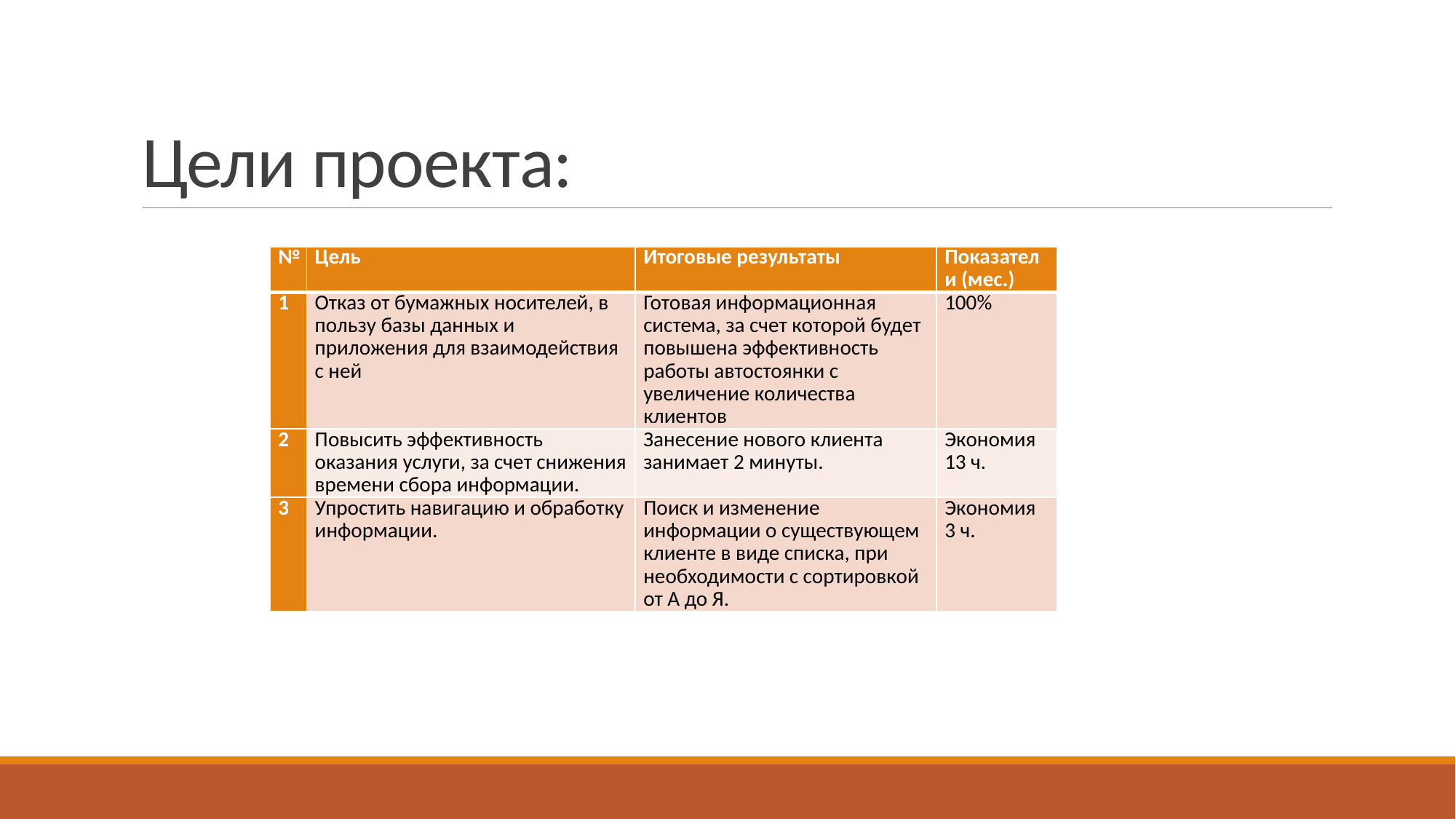

# Цели проекта:
| № | Цель | Итоговые результаты | Показатели (мес.) |
| --- | --- | --- | --- |
| 1 | Отказ от бумажных носителей, в пользу базы данных и приложения для взаимодействия с ней | Готовая информационная система, за счет которой будет повышена эффективность работы автостоянки с увеличение количества клиентов | 100% |
| 2 | Повысить эффективность оказания услуги, за счет снижения времени сбора информации. | Занесение нового клиента занимает 2 минуты. | Экономия 13 ч. |
| 3 | Упростить навигацию и обработку информации. | Поиск и изменение информации о существующем клиенте в виде списка, при необходимости с сортировкой от А до Я. | Экономия 3 ч. |